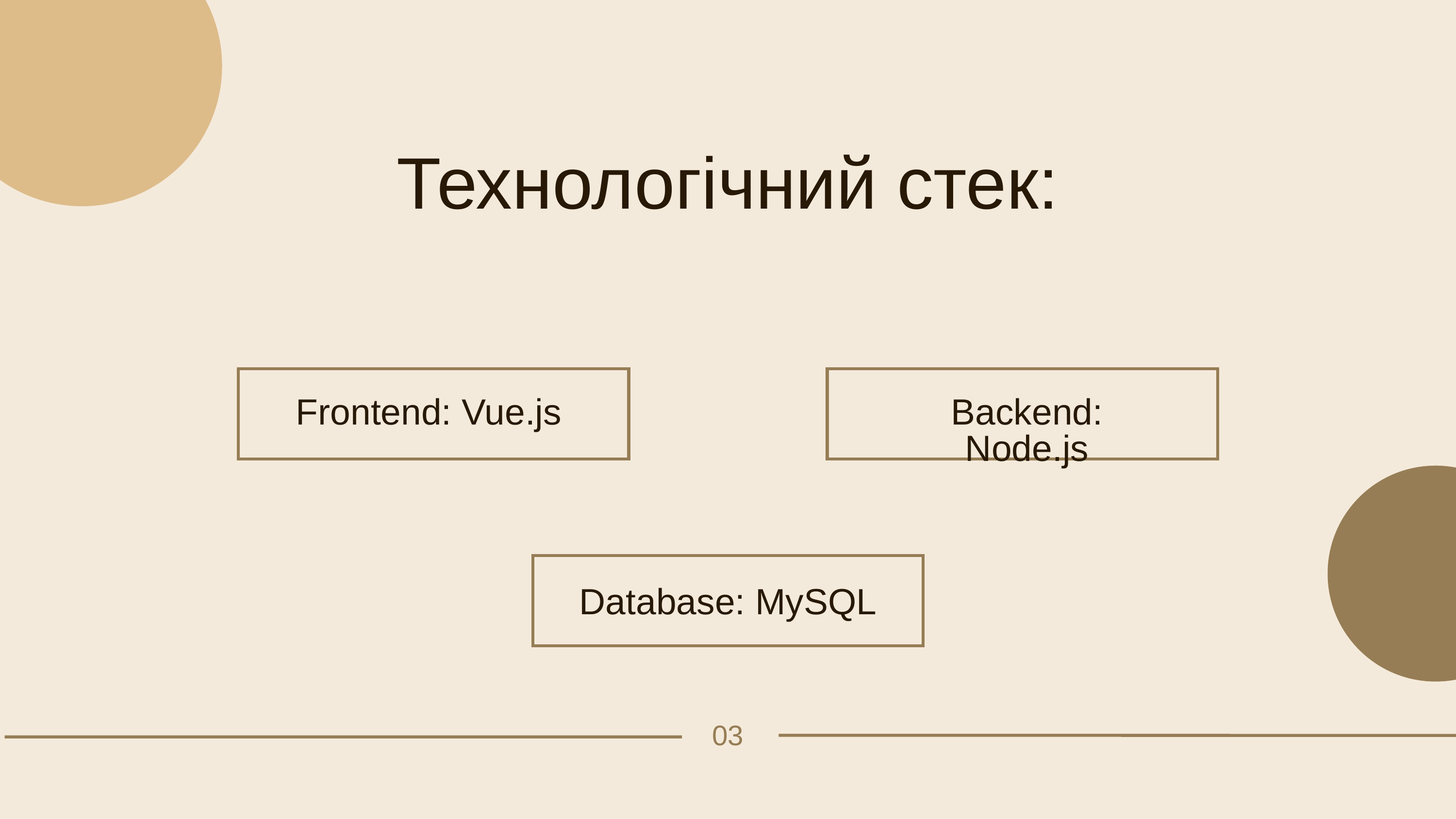

Технологічний стек:

Frontend: Vue.js

Backend: Node.js

Database: MySQL

03